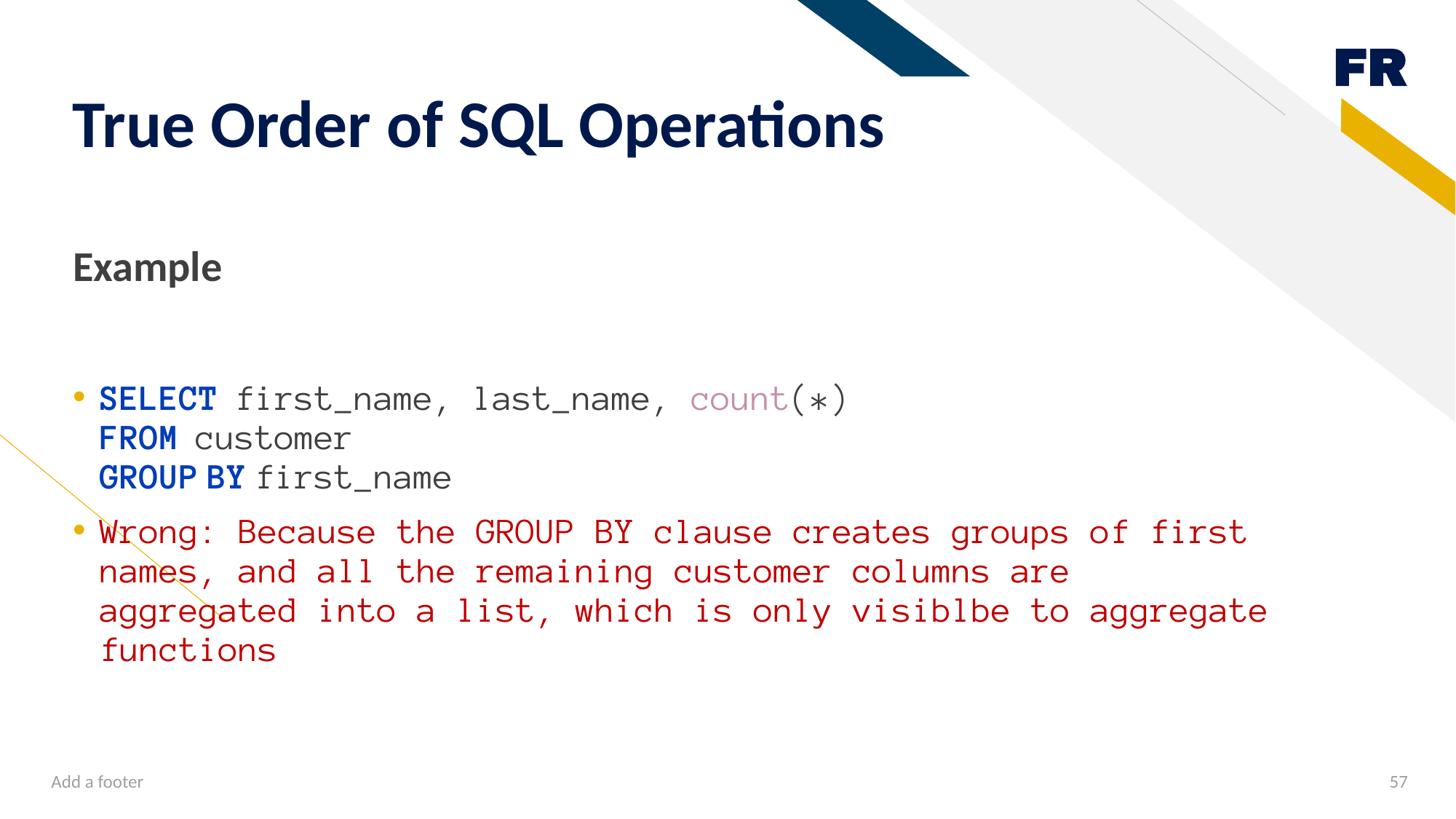

# True Order of SQL Operations
Example

SELECT  first_name, last_name, count(*)
FROM  customer
GROUP BY first_name
Wrong: Because the GROUP BY clause creates groups of first names, and all the remaining customer columns are aggregated into a list, which is only visiblbe to aggregate functions

Add a footer
57